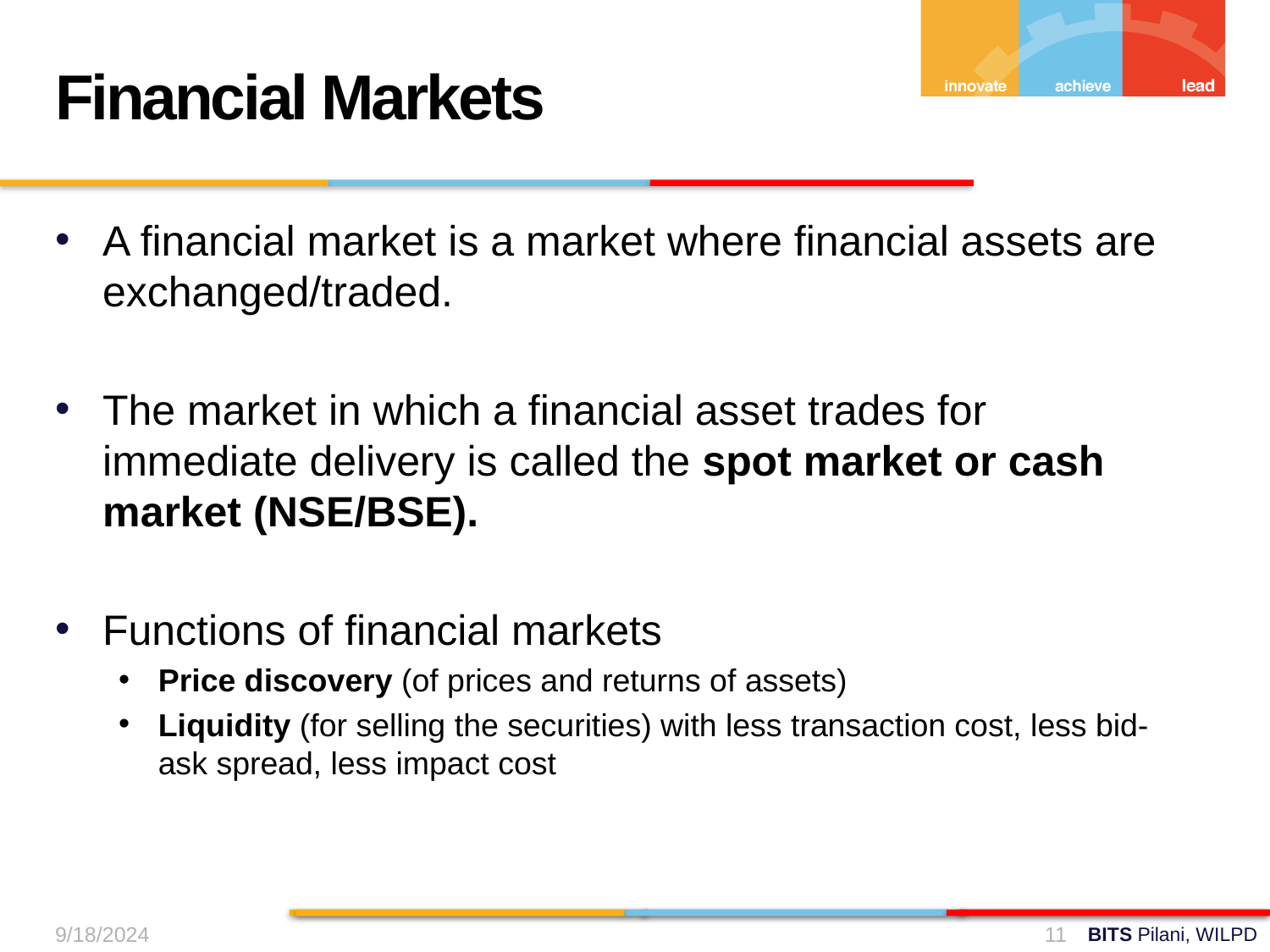

Financial Markets
A financial market is a market where financial assets are exchanged/traded.

The market in which a financial asset trades for immediate delivery is called the spot market or cash market (NSE/BSE).

Functions of financial markets
Price discovery (of prices and returns of assets)
Liquidity (for selling the securities) with less transaction cost, less bid-ask spread, less impact cost

9/18/2024
11